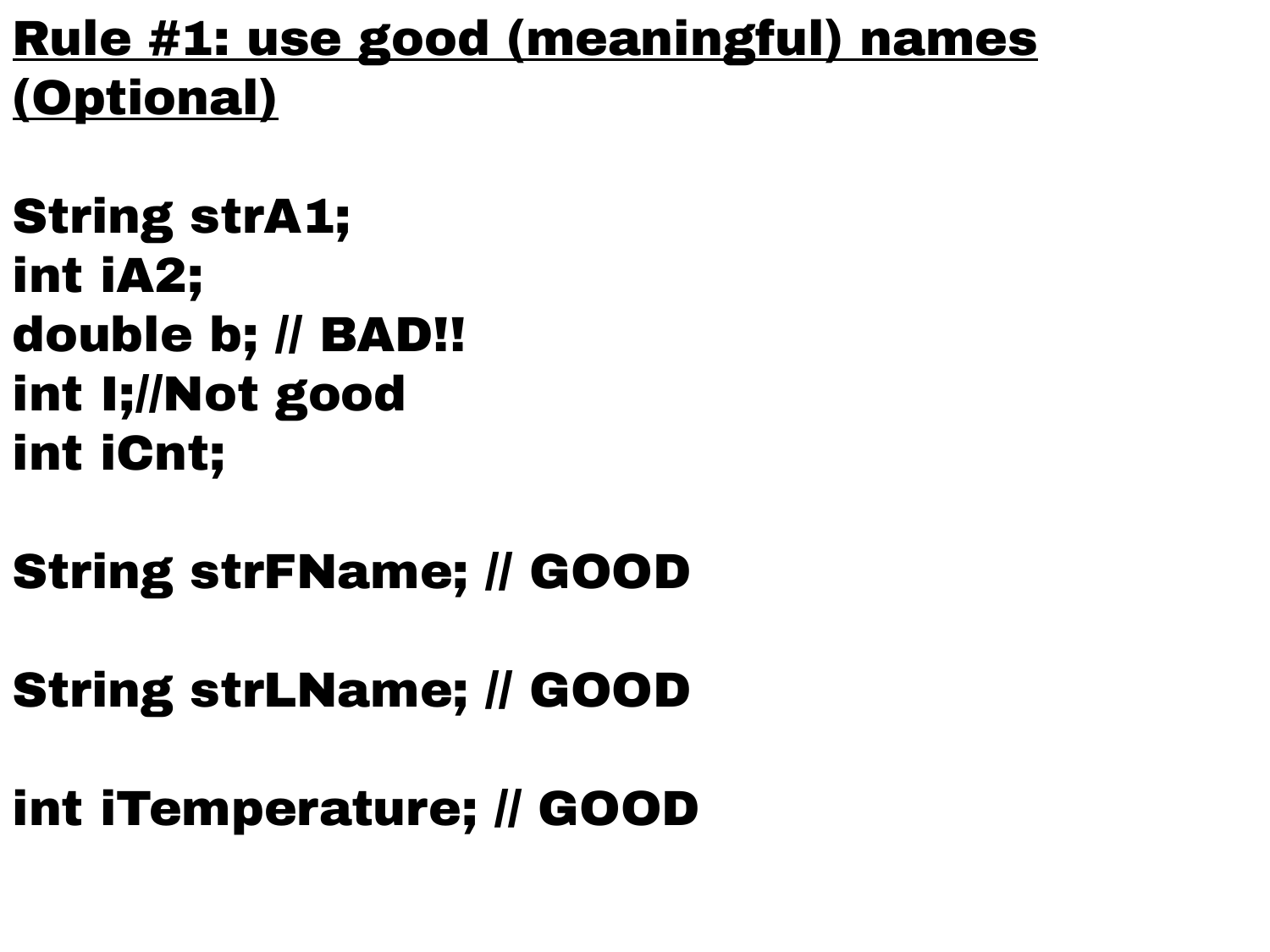

Rule #1: use good (meaningful) names (Optional)

String strA1;
int iA2;
double b; // BAD!!
int I;//Not good
int iCnt;

String strFName; // GOOD

String strLName; // GOOD

int iTemperature; // GOOD